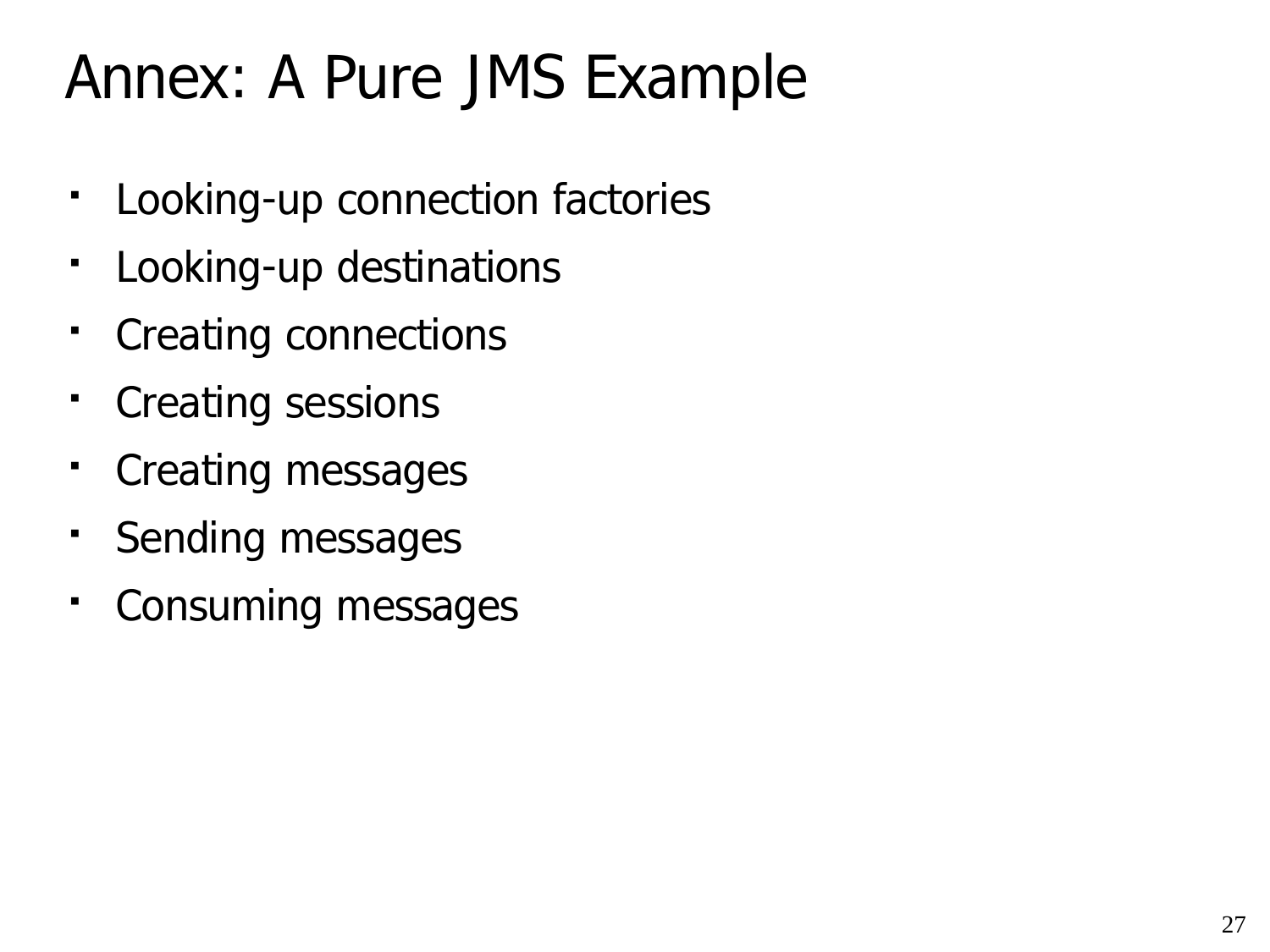

# Annex: A Pure JMS Example
Looking-up connection factories
Looking-up destinations
Creating connections
Creating sessions
Creating messages
Sending messages
Consuming messages
27